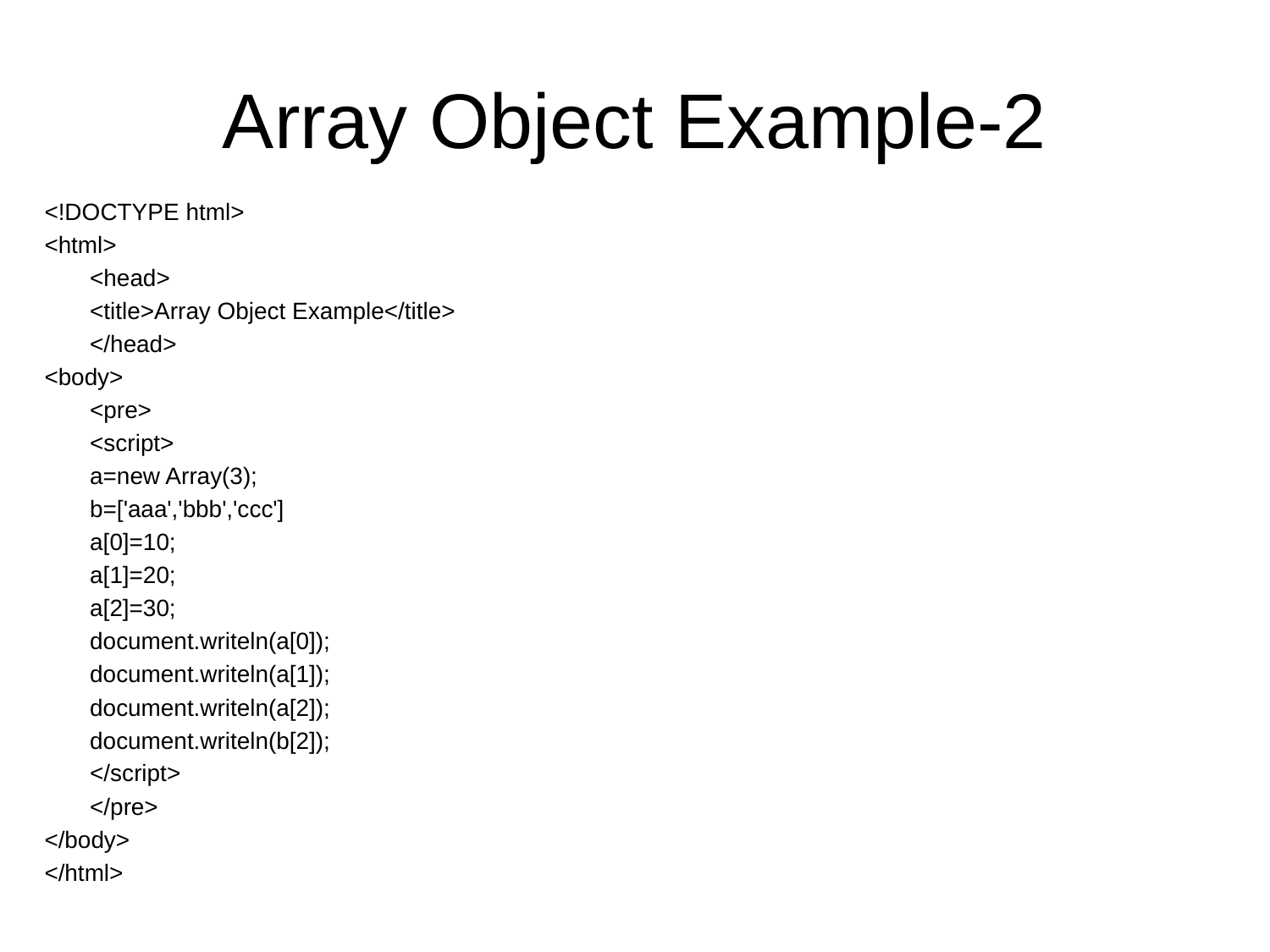

# Array Object Example-2
<!DOCTYPE html>
<html>
	<head>
	<title>Array Object Example</title>
	</head>
<body>
	<pre>
	<script>
		a=new Array(3);
		b=['aaa','bbb','ccc']
		a[0]=10;
		a[1]=20;
		a[2]=30;
		document.writeln(a[0]);
		document.writeln(a[1]);
		document.writeln(a[2]);
		document.writeln(b[2]);
	</script>
	</pre>
</body>
</html>